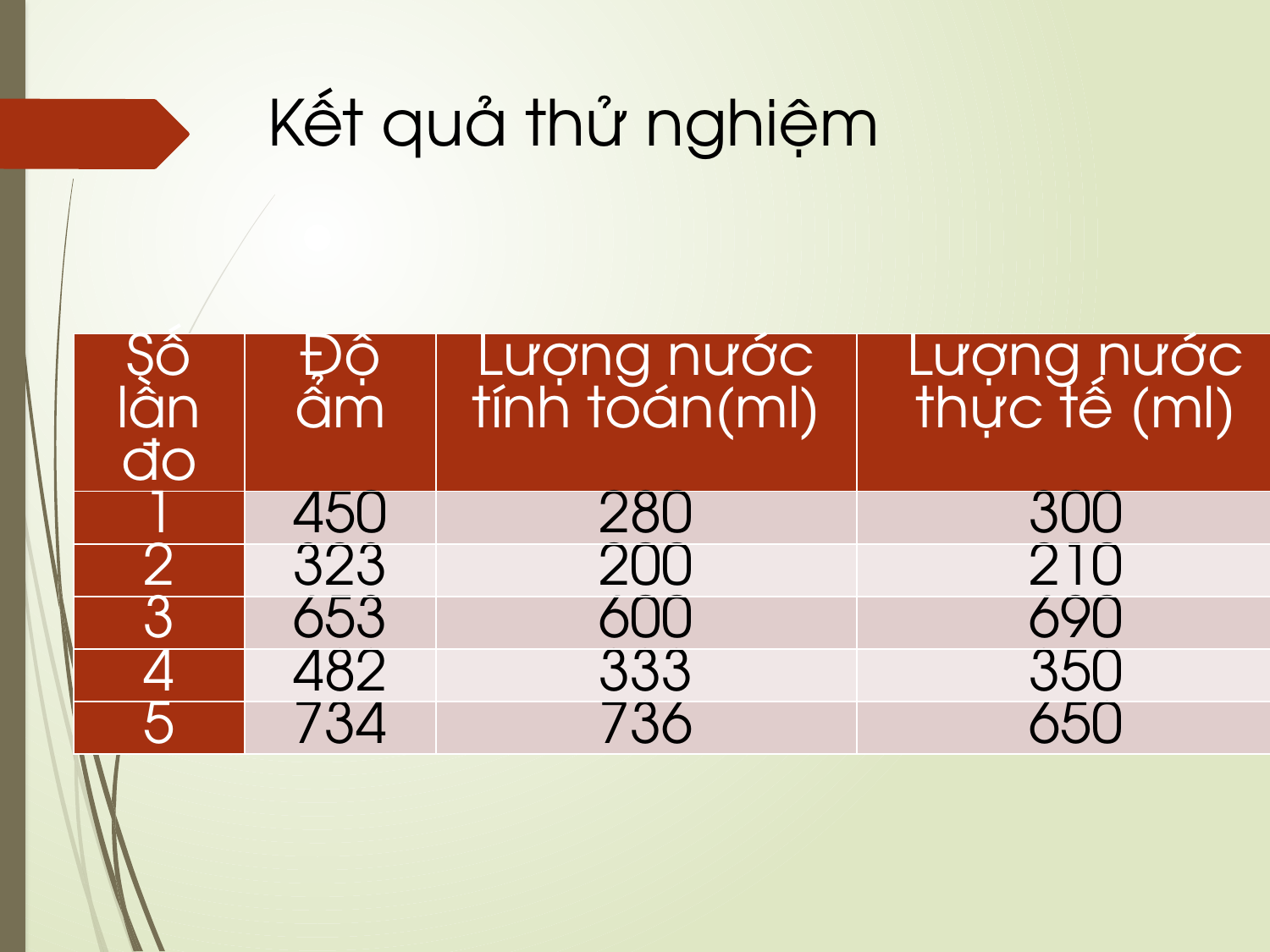

Kết quả thử nghiệm
| Số lần đo | Độ ẩm | Lượng nước tính toán(ml) | Lượng nước thực tế (ml) |
| --- | --- | --- | --- |
| 1 | 450 | 280 | 300 |
| 2 | 323 | 200 | 210 |
| 3 | 653 | 600 | 690 |
| 4 | 482 | 333 | 350 |
| 5 | 734 | 736 | 650 |